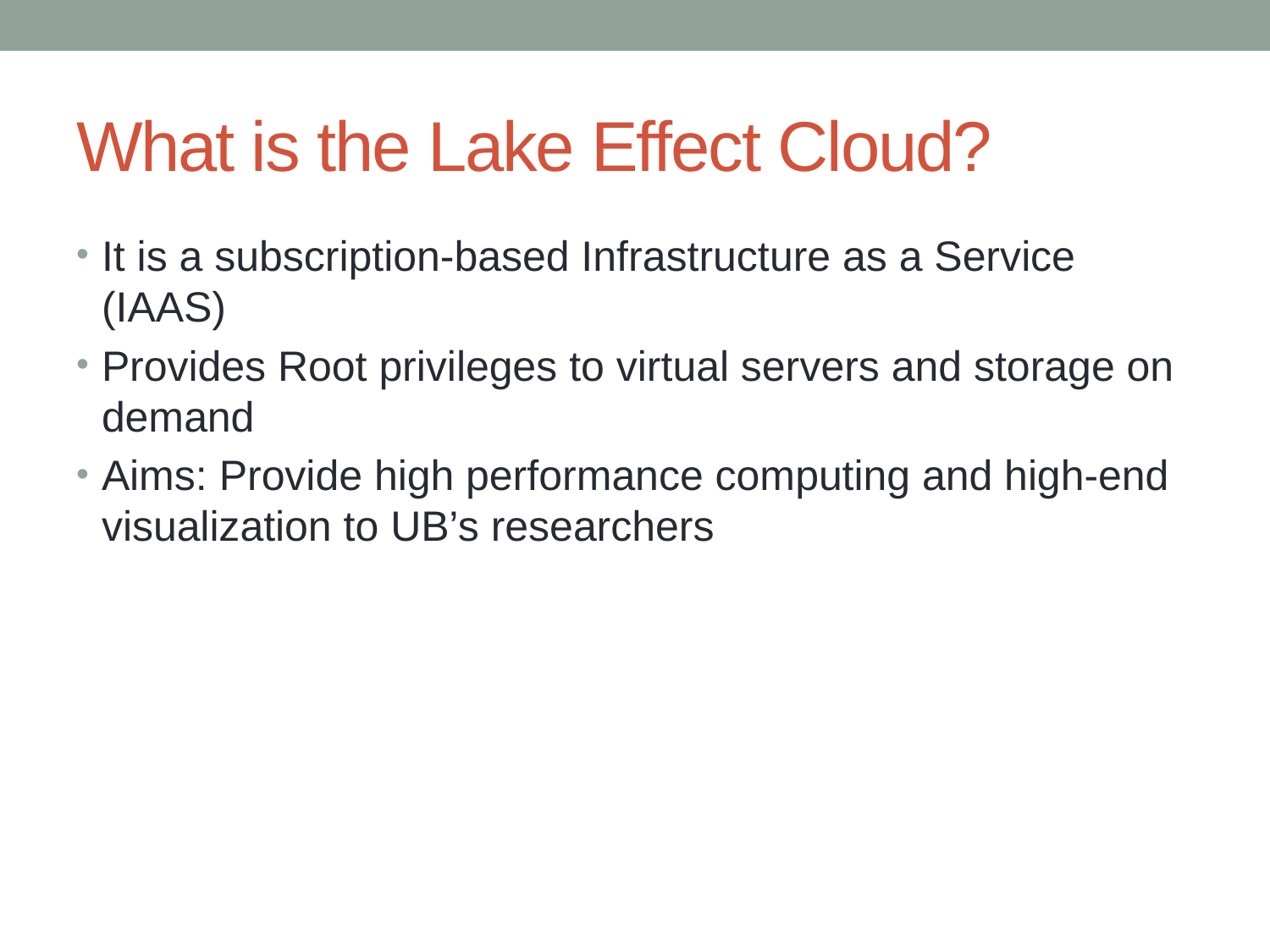

# What is the Lake Effect Cloud?
It is a subscription-based Infrastructure as a Service (IAAS)
Provides Root privileges to virtual servers and storage on demand
Aims: Provide high performance computing and high-end visualization to UB’s researchers